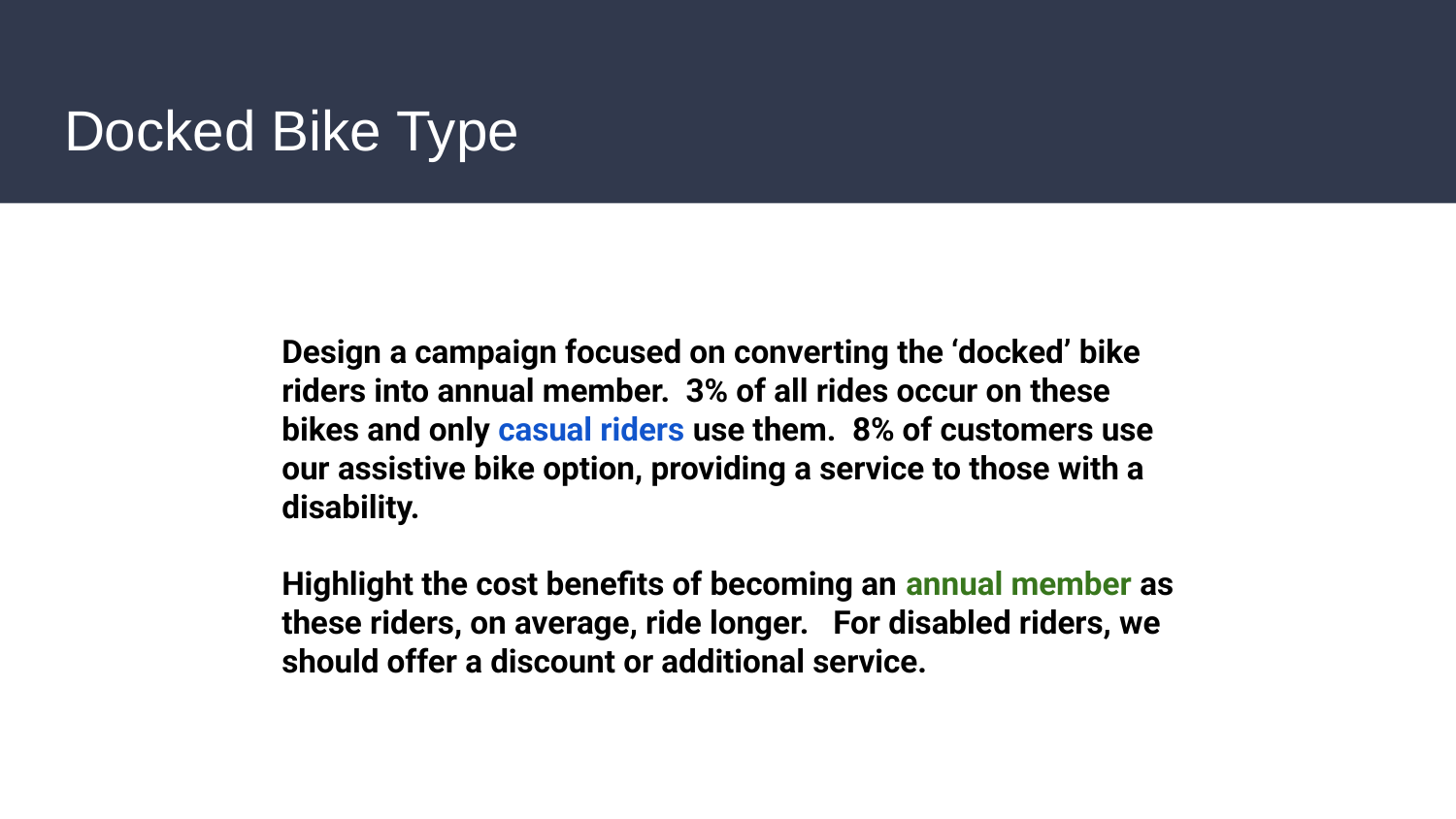

# Docked Bike Type
Design a campaign focused on converting the ‘docked’ bike riders into annual member.  3% of all rides occur on these bikes and only casual riders use them.  8% of customers use our assistive bike option, providing a service to those with a disability.

Highlight the cost benefits of becoming an annual member as these riders, on average, ride longer.   For disabled riders, we should offer a discount or additional service.